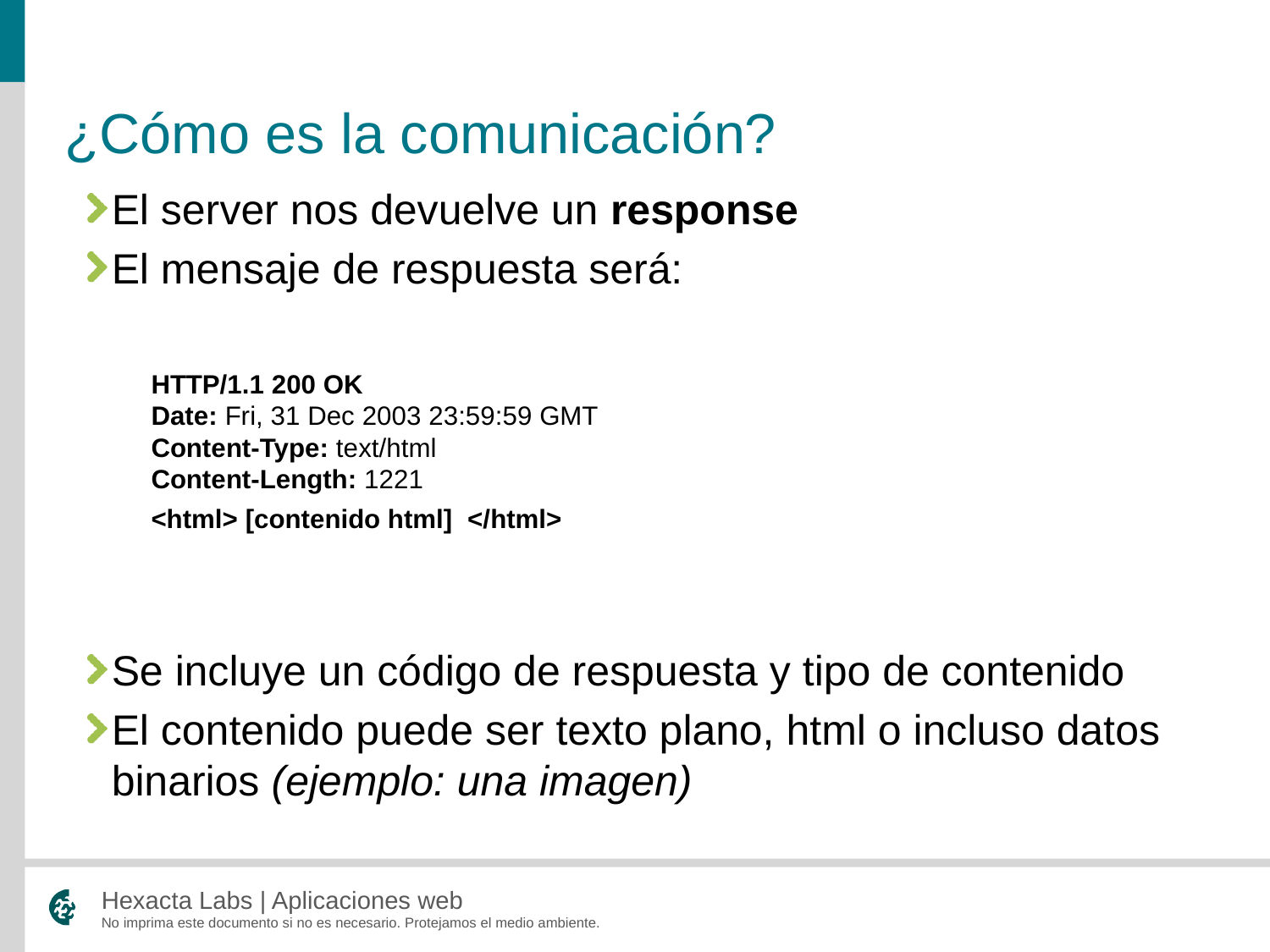

¿Cómo es la comunicación?
El server nos devuelve un response
El mensaje de respuesta será:

HTTP/1.1 200 OK
Date: Fri, 31 Dec 2003 23:59:59 GMT
Content-Type: text/html
Content-Length: 1221
<html> [contenido html]  </html>

Se incluye un código de respuesta y tipo de contenido
El contenido puede ser texto plano, html o incluso datos binarios (ejemplo: una imagen)